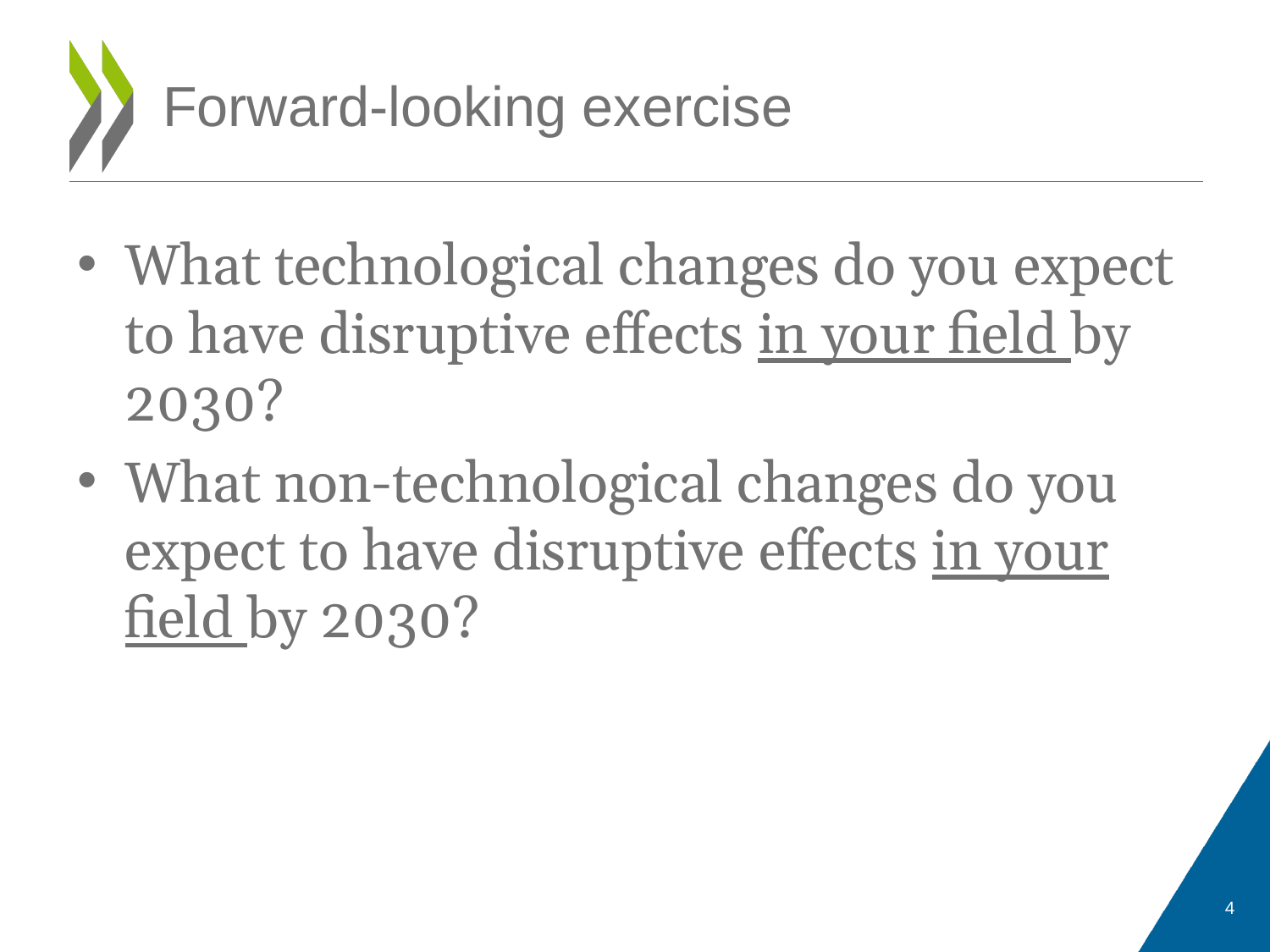

# Forward-looking exercise
What technological changes do you expect to have disruptive effects in your field by 2030?
What non-technological changes do you expect to have disruptive effects in your field by 2030?

4